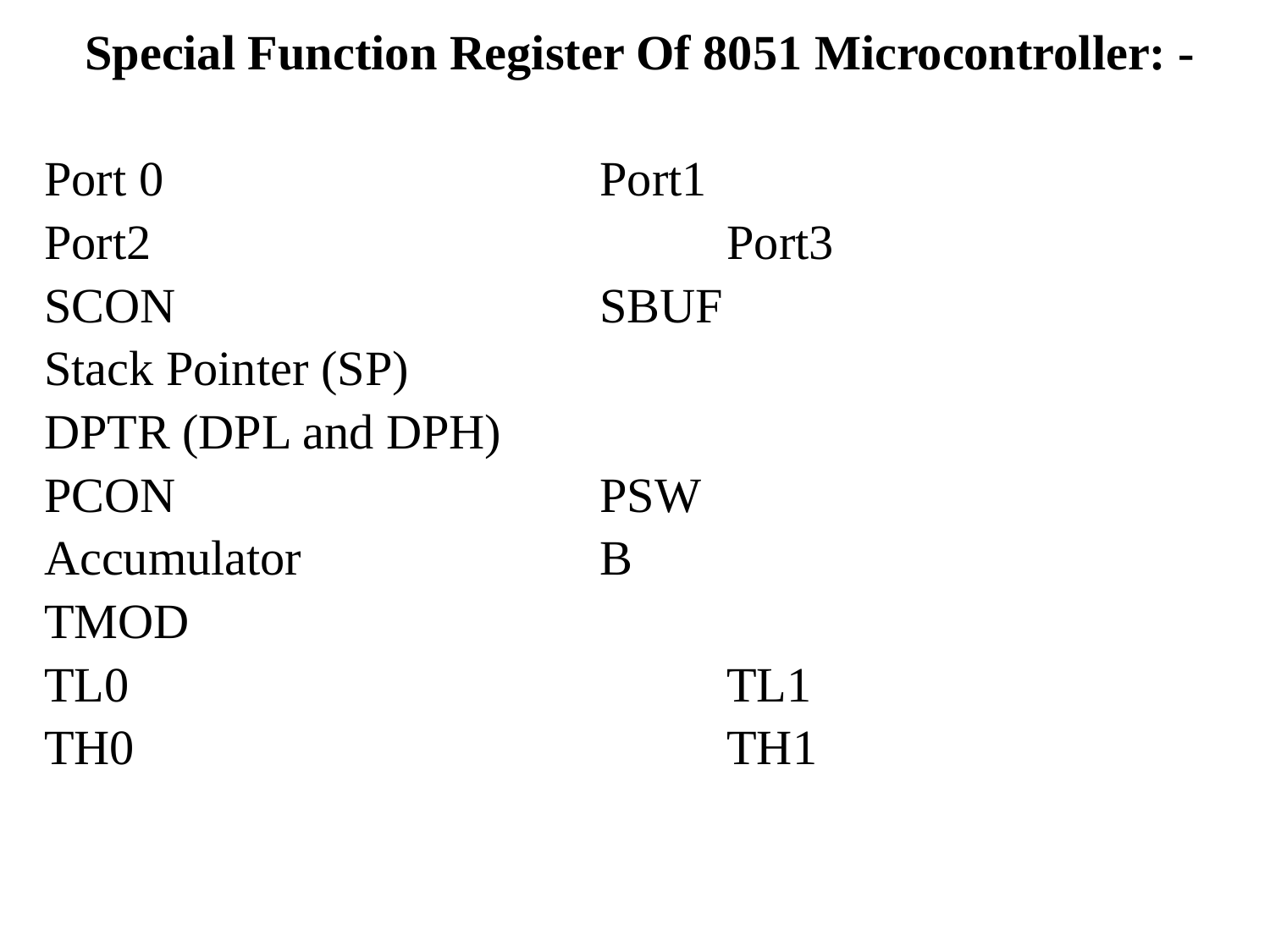

Special Function Register Of 8051 Microcontroller: -

Port 0 				Port1
Port2					Port3
SCON				SBUF
Stack Pointer (SP)
DPTR (DPL and DPH)
PCON				PSW
Accumulator			B
TMOD
TL0					TL1
TH0					TH1